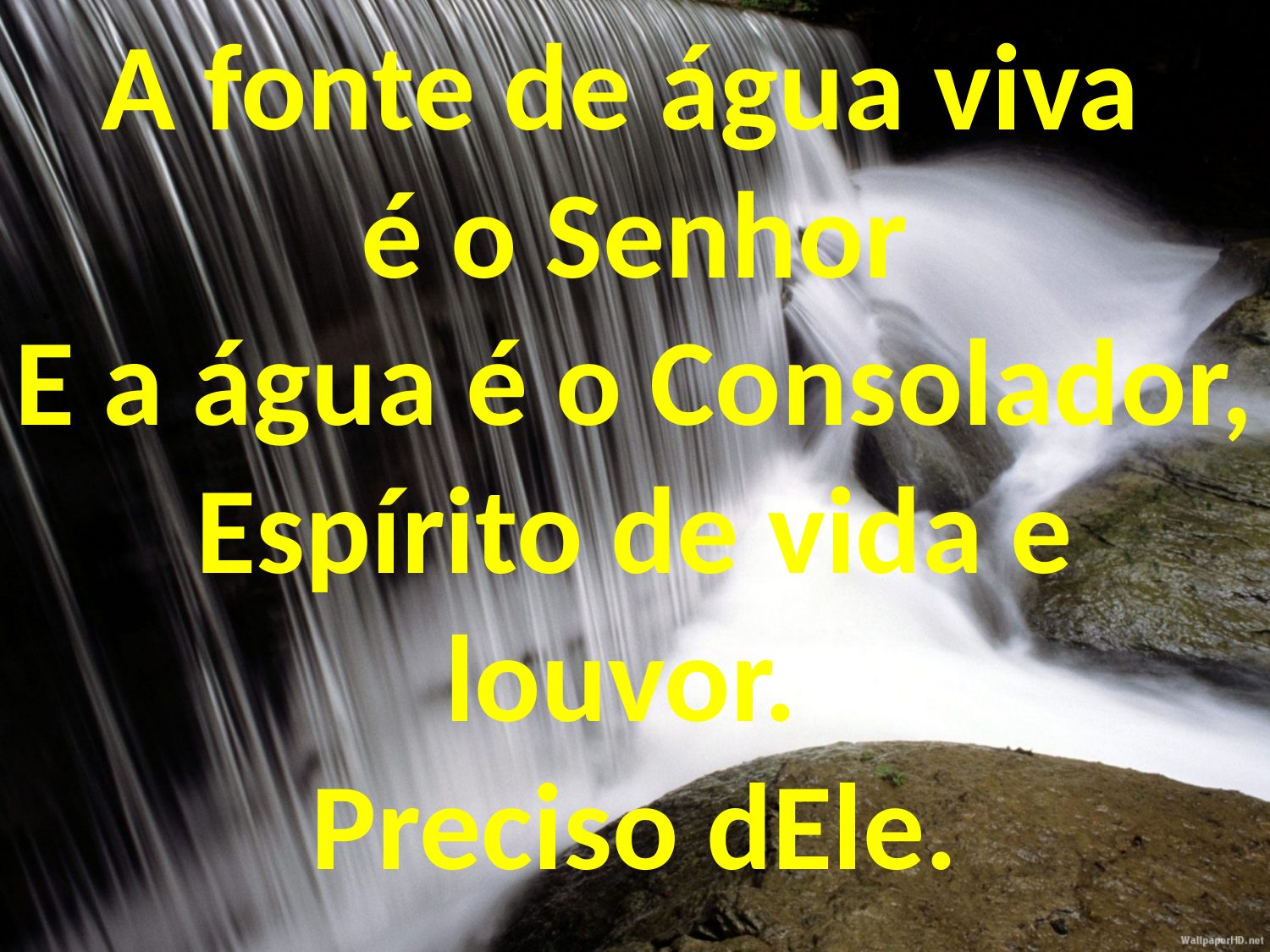

A fonte de água viva
é o Senhor
E a água é o Consolador, Espírito de vida e louvor.
Preciso dEle.